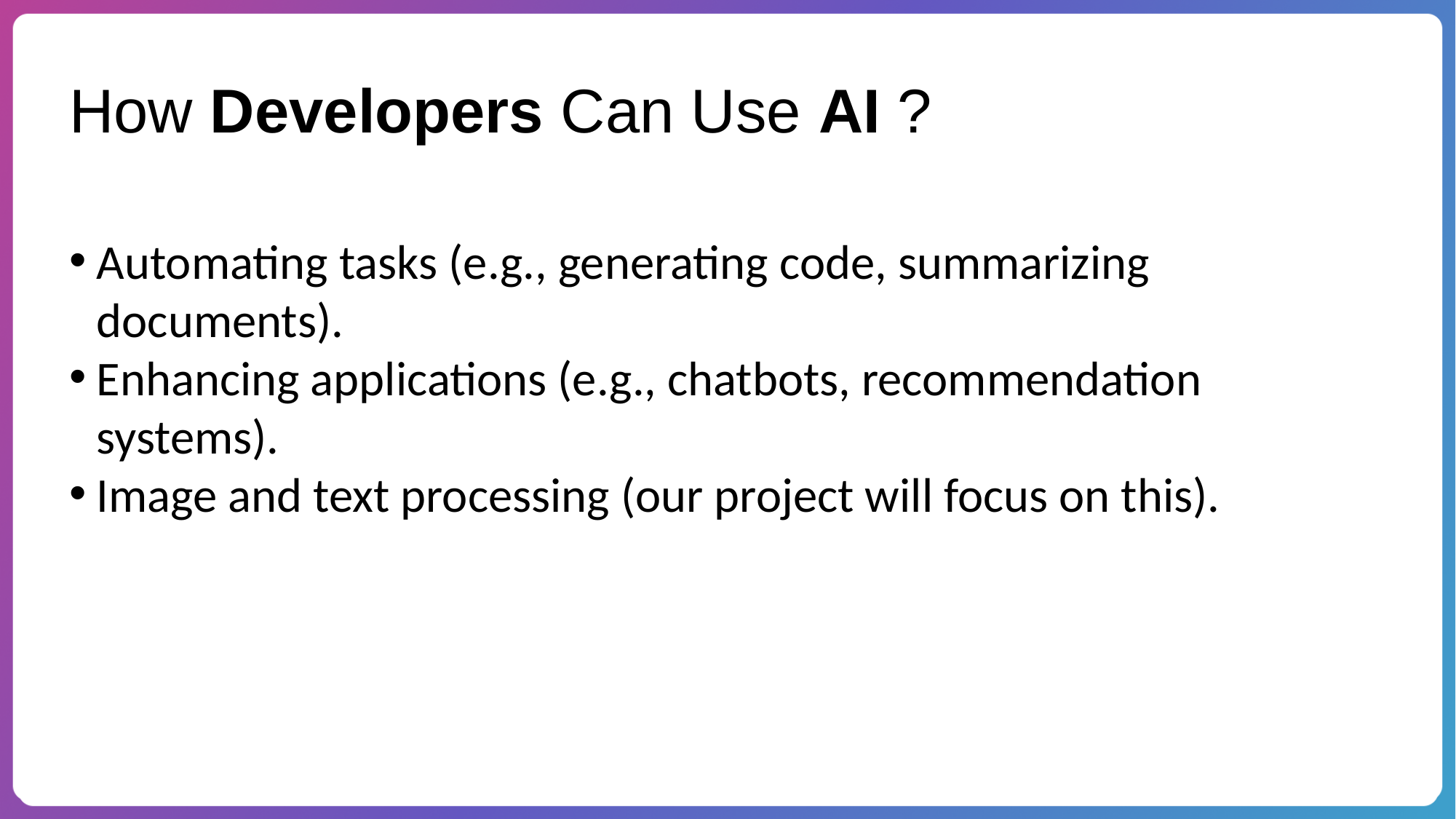

How Developers Can Use AI ?
Automating tasks (e.g., generating code, summarizing documents).
Enhancing applications (e.g., chatbots, recommendation systems).
Image and text processing (our project will focus on this).